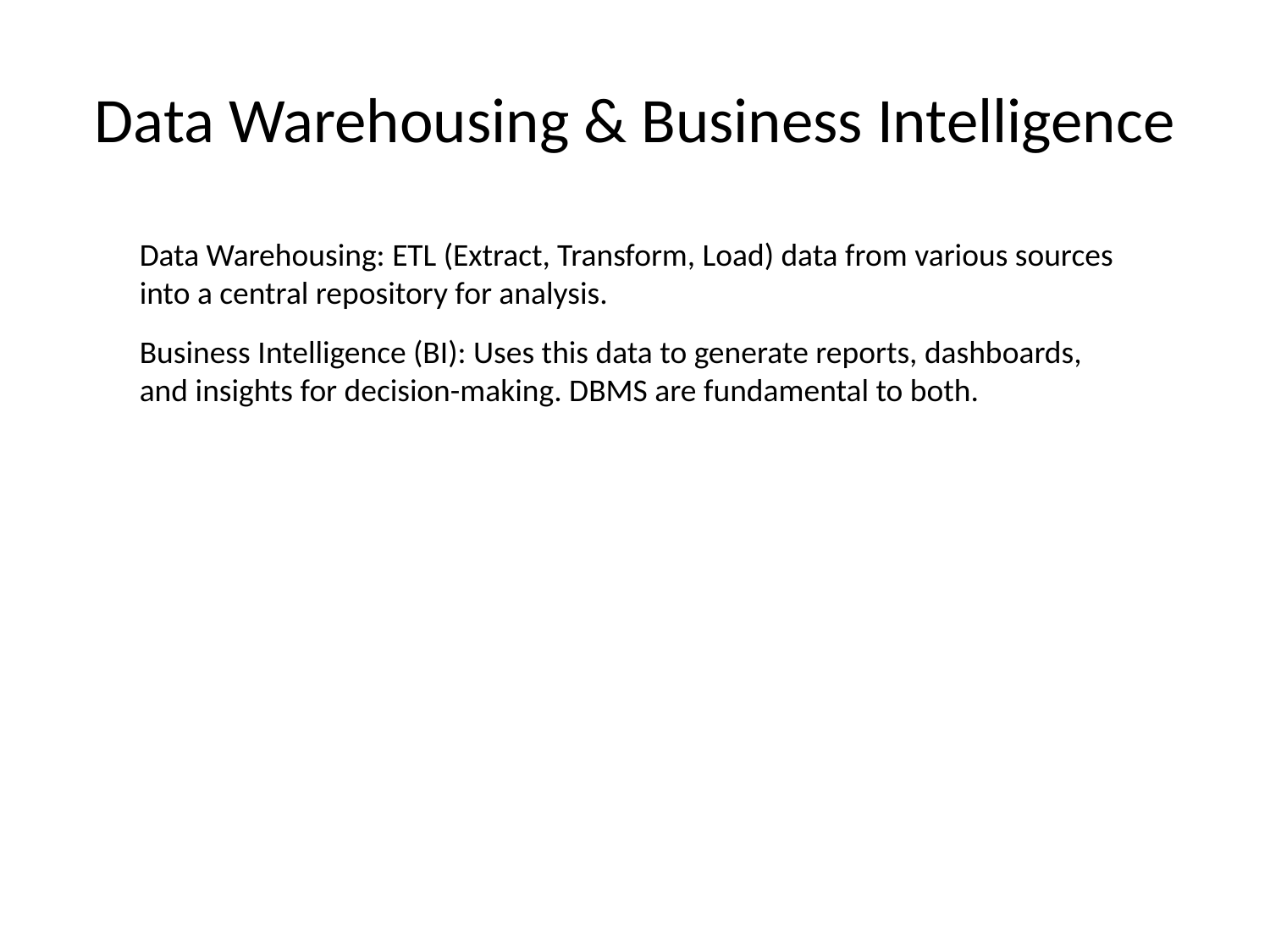

# Data Warehousing & Business Intelligence

Data Warehousing: ETL (Extract, Transform, Load) data from various sources into a central repository for analysis.
Business Intelligence (BI): Uses this data to generate reports, dashboards, and insights for decision-making. DBMS are fundamental to both.